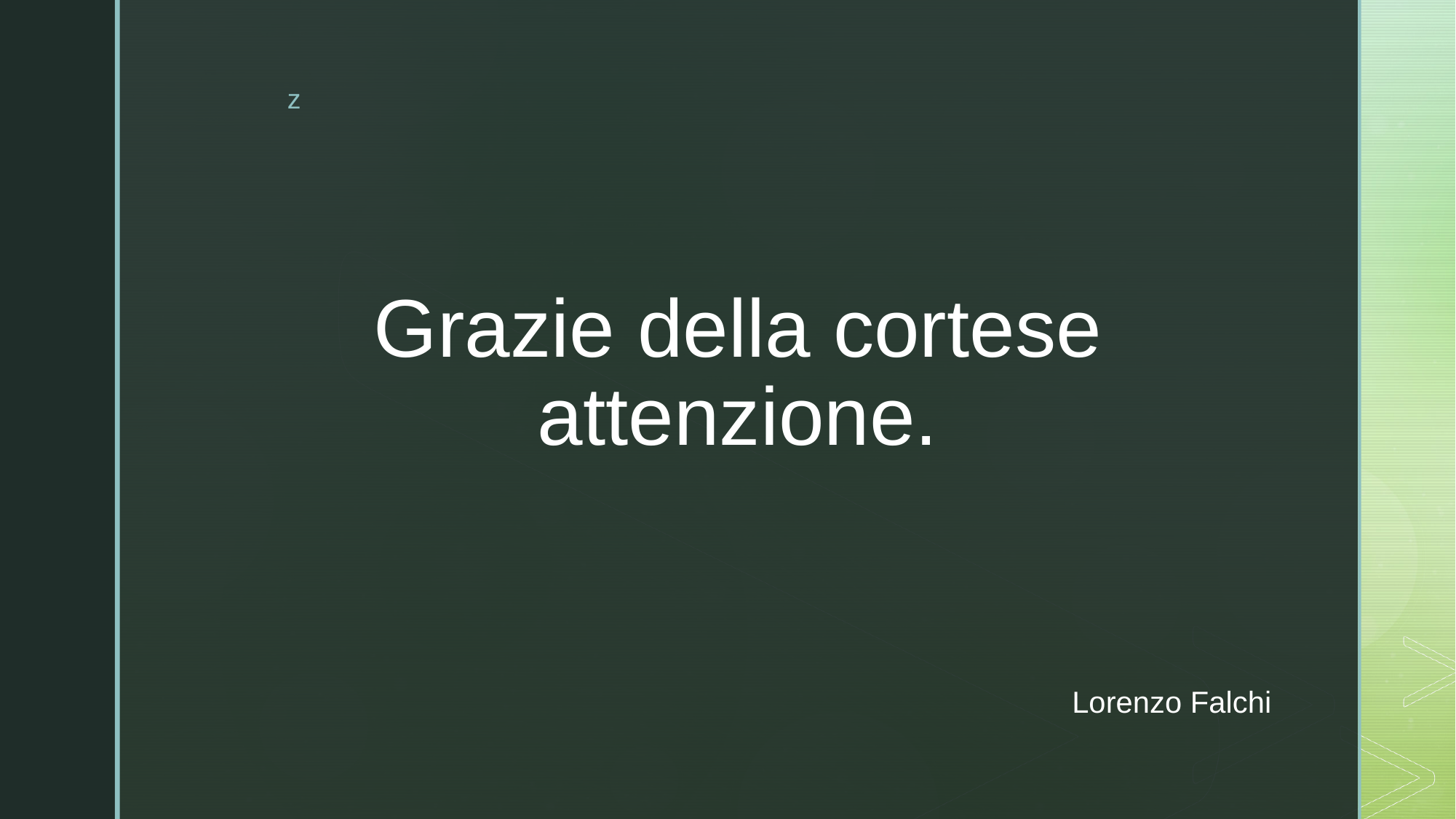

# Grazie della cortese attenzione.
Lorenzo Falchi